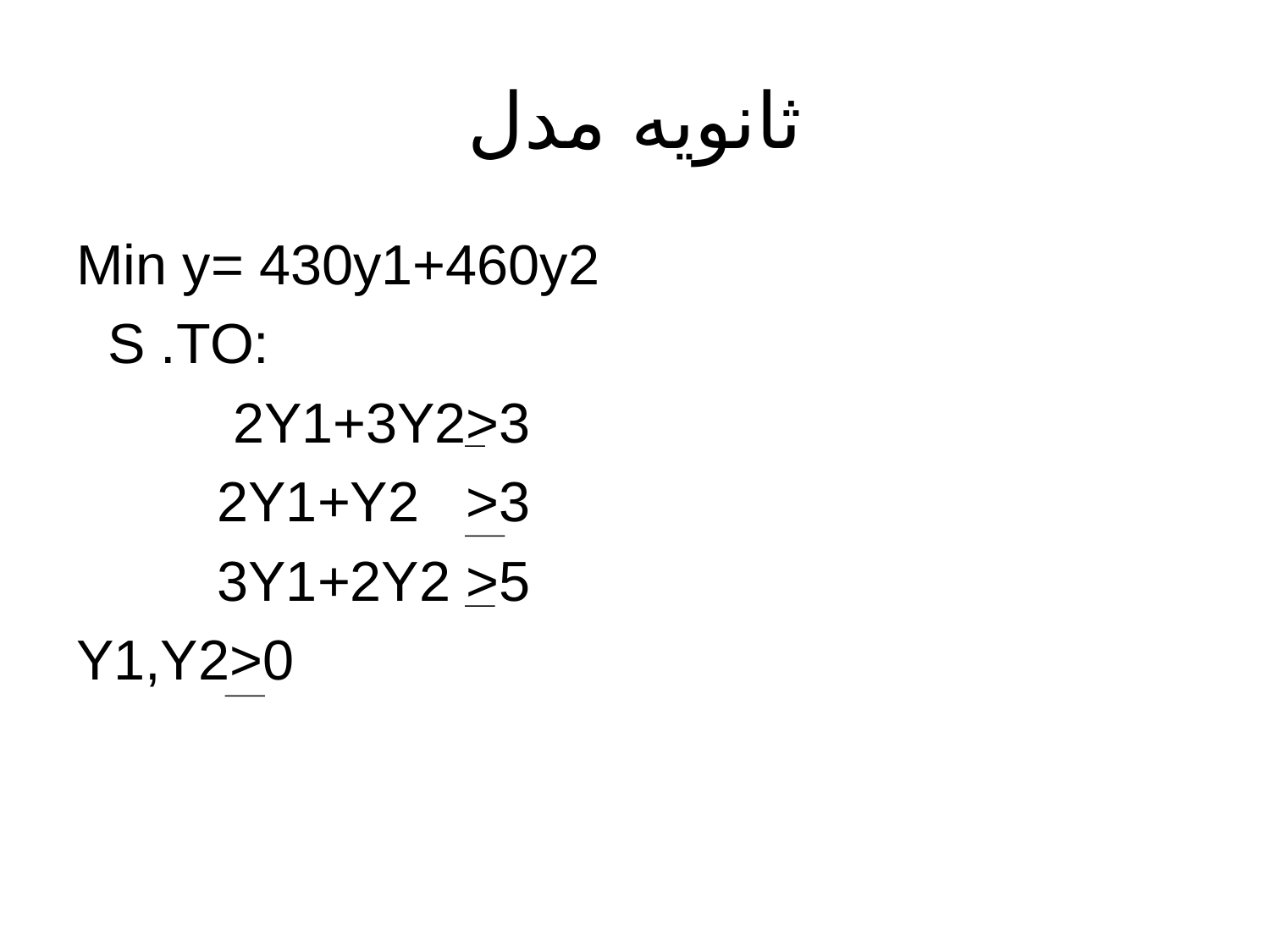

# ثانويه مدل
Min y= 430y1+460y2
  S .TO:
          2Y1+3Y2>3
         2Y1+Y2   >3
         3Y1+2Y2 >5
Y1,Y2>0